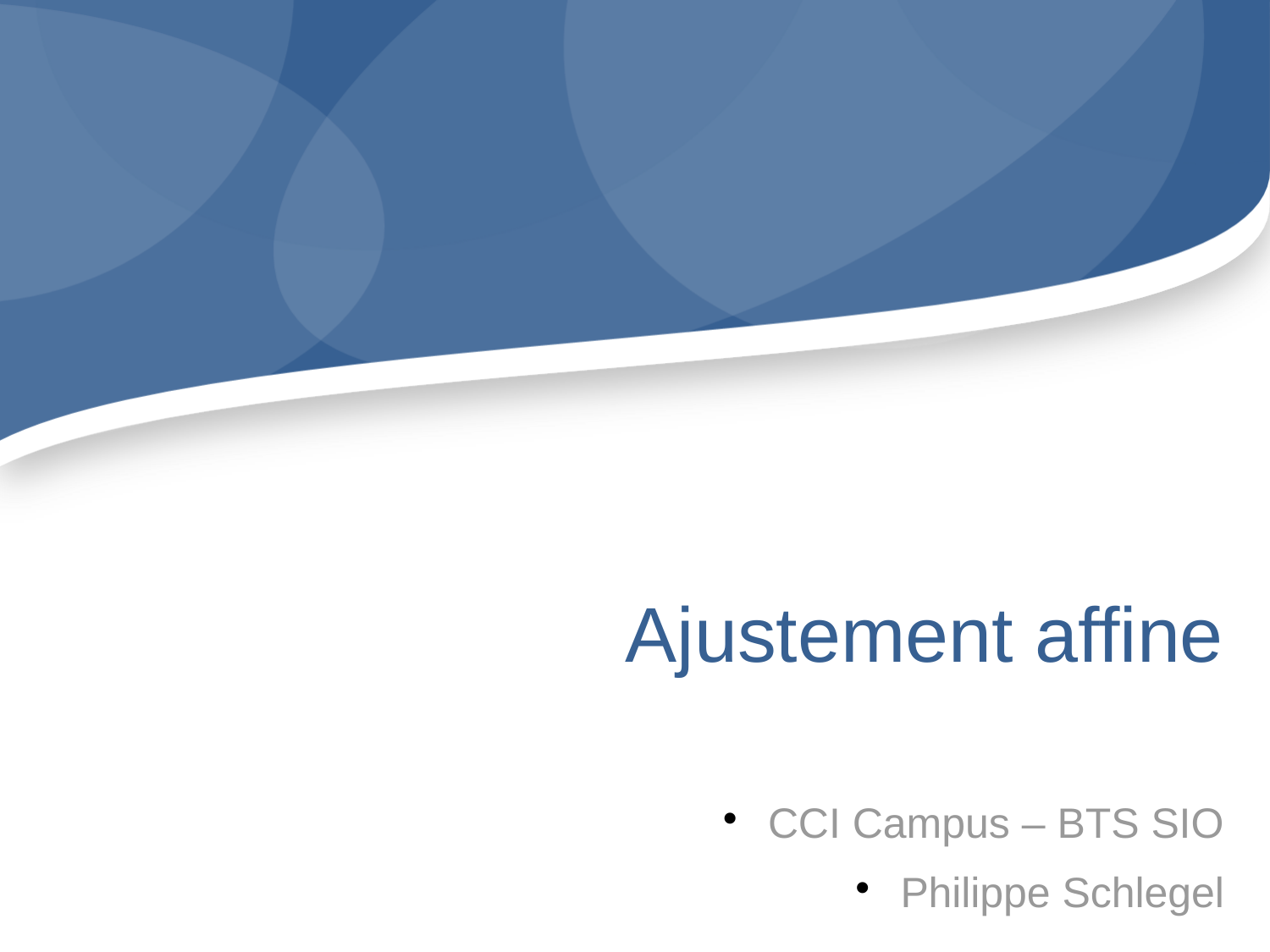

Ajustement affine
CCI Campus – BTS SIO
Philippe Schlegel